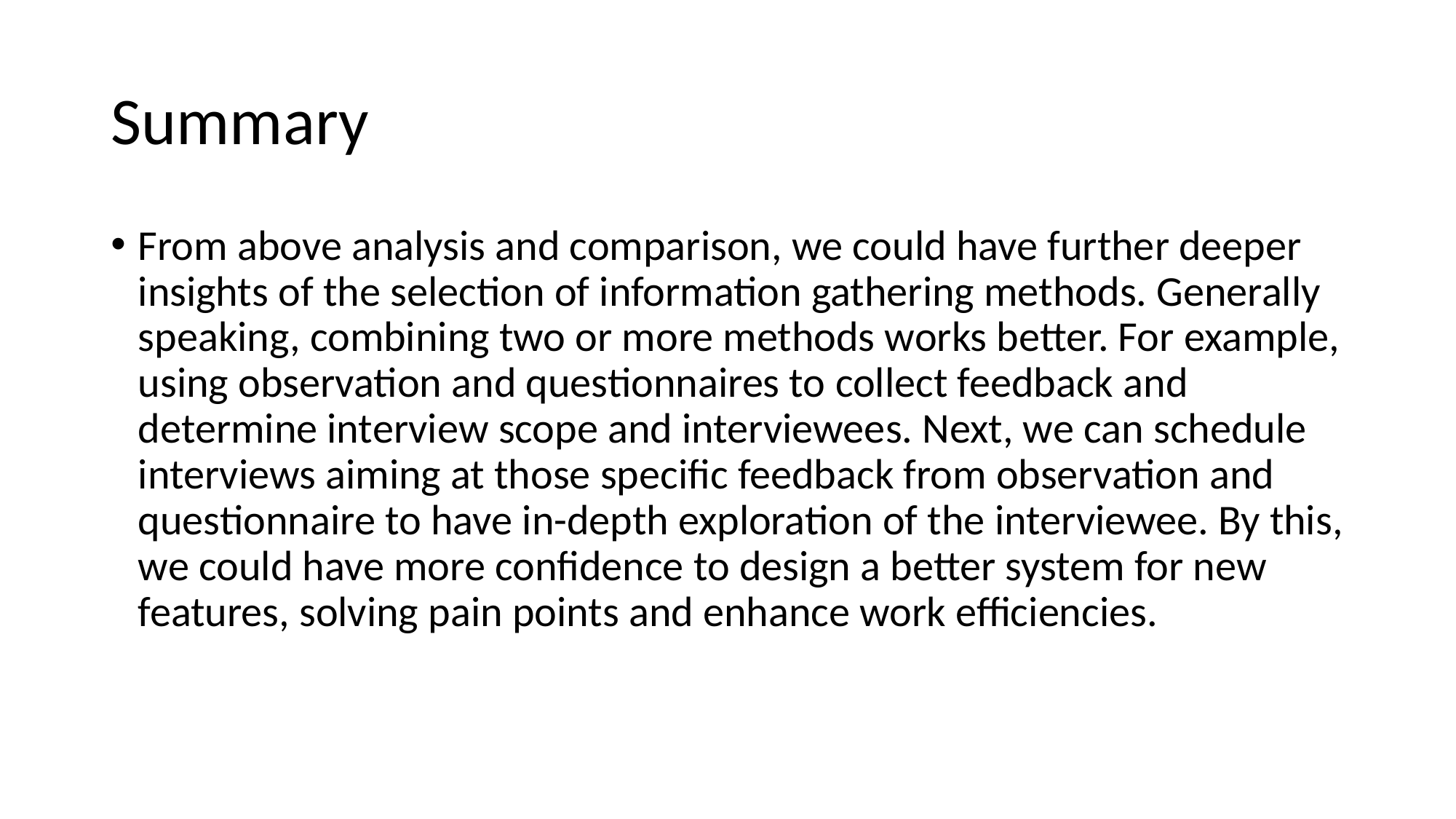

# Summary
From above analysis and comparison, we could have further deeper insights of the selection of information gathering methods. Generally speaking, combining two or more methods works better. For example, using observation and questionnaires to collect feedback and determine interview scope and interviewees. Next, we can schedule interviews aiming at those specific feedback from observation and questionnaire to have in-depth exploration of the interviewee. By this, we could have more confidence to design a better system for new features, solving pain points and enhance work efficiencies.